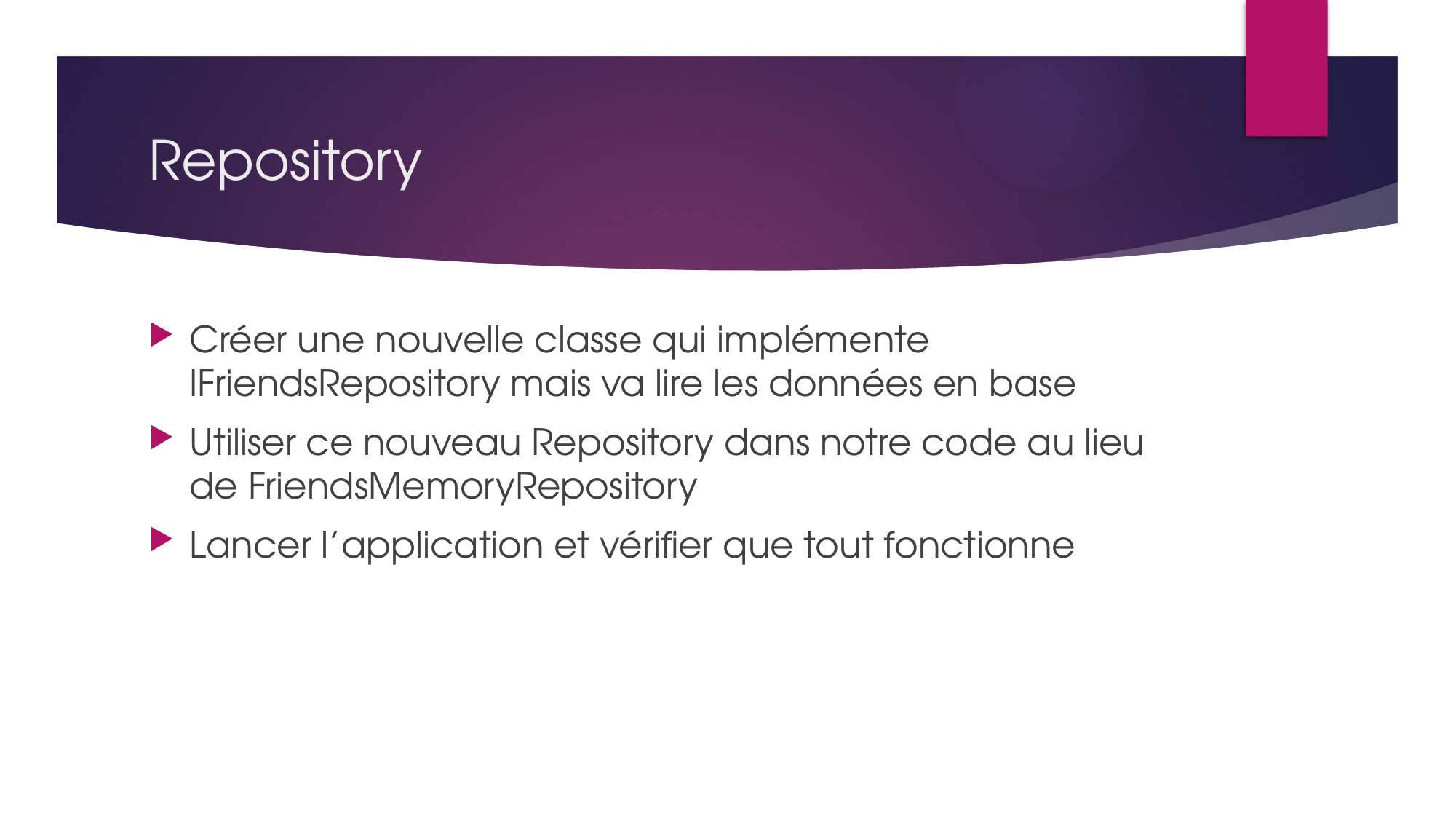

# Repository
Créer une nouvelle classe qui implémente IFriendsRepository mais va lire les données en base
Utiliser ce nouveau Repository dans notre code au lieu de FriendsMemoryRepository
Lancer l’application et vérifier que tout fonctionne